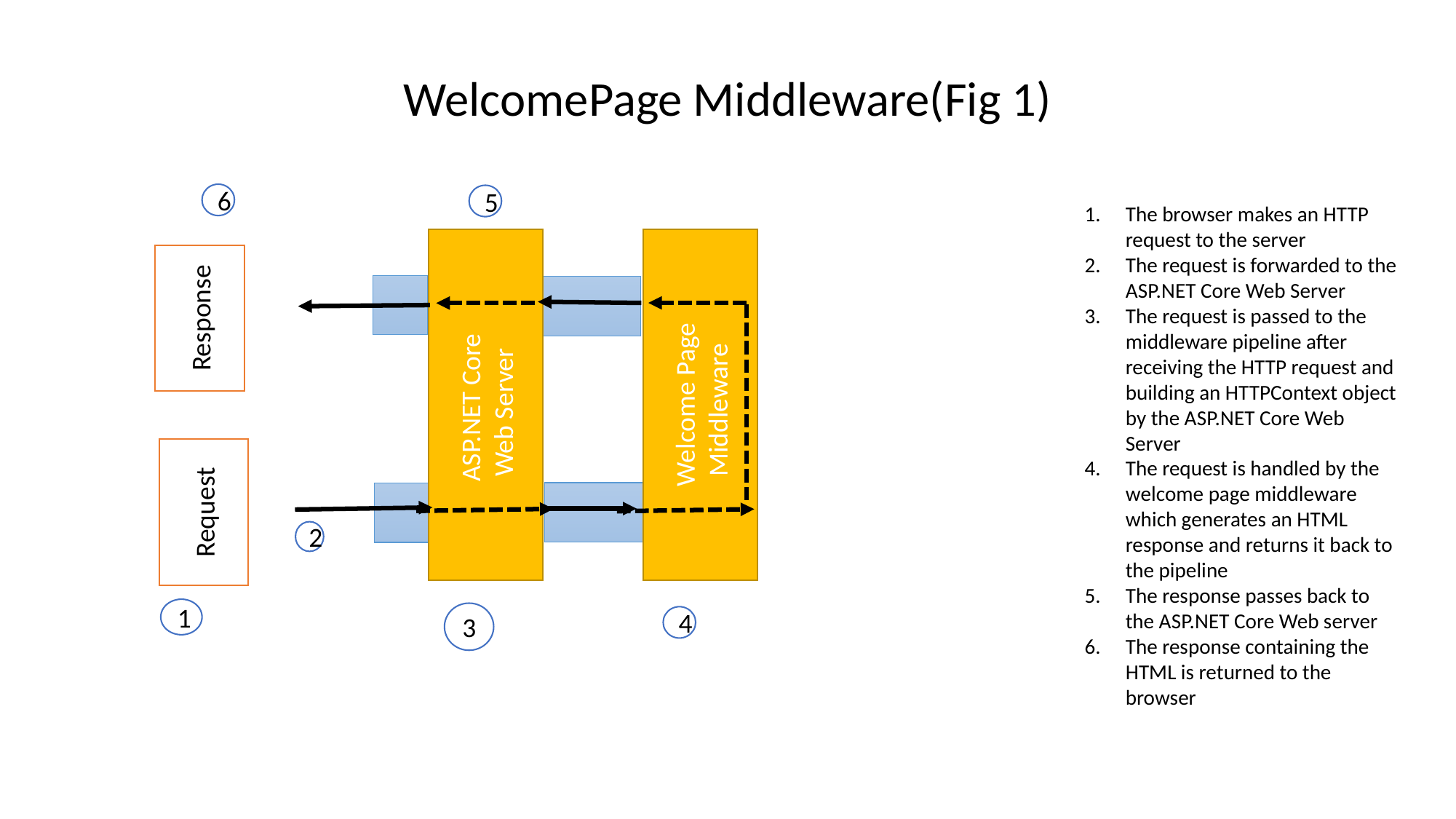

# WelcomePage Middleware(Fig 1)
6
5
The browser makes an HTTP request to the server
The request is forwarded to the ASP.NET Core Web Server
The request is passed to the middleware pipeline after receiving the HTTP request and building an HTTPContext object by the ASP.NET Core Web Server
The request is handled by the welcome page middleware which generates an HTML response and returns it back to the pipeline
The response passes back to the ASP.NET Core Web server
The response containing the HTML is returned to the browser

Response

Welcome Page
      Middleware
ASP.NET Core
      Web Server
Request

2
1
3
4